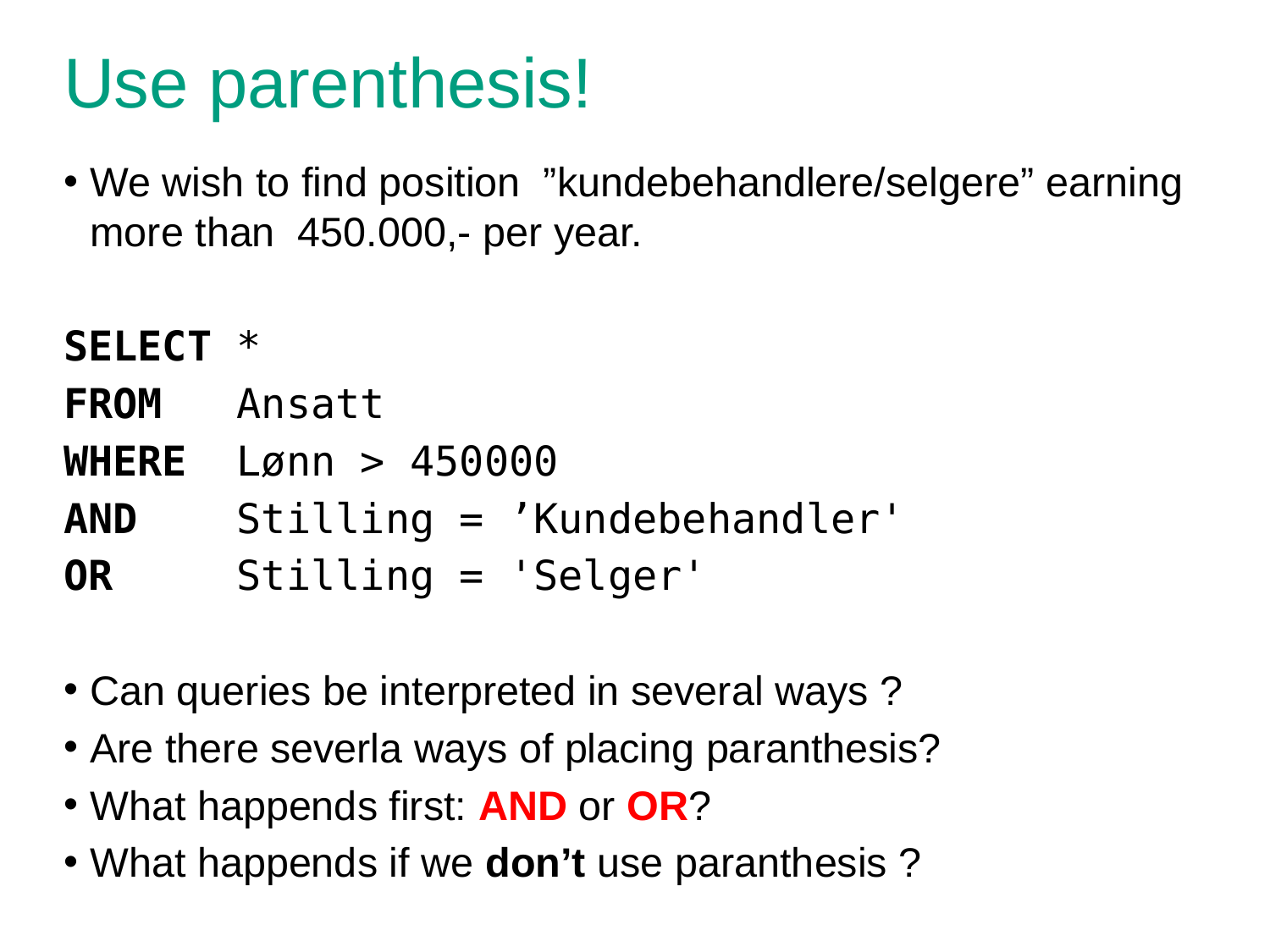

# Use parenthesis!
We wish to find position  ”kundebehandlere/selgere” earning more than  450.000,- per year.

SELECT *
FROM   Ansatt
WHERE  Lønn > 450000
AND    Stilling = ’Kundebehandler'
OR     Stilling = 'Selger'

Can queries be interpreted in several ways ?
Are there severla ways of placing paranthesis?
What happends first: AND or OR?
What happends if we don’t use paranthesis ?